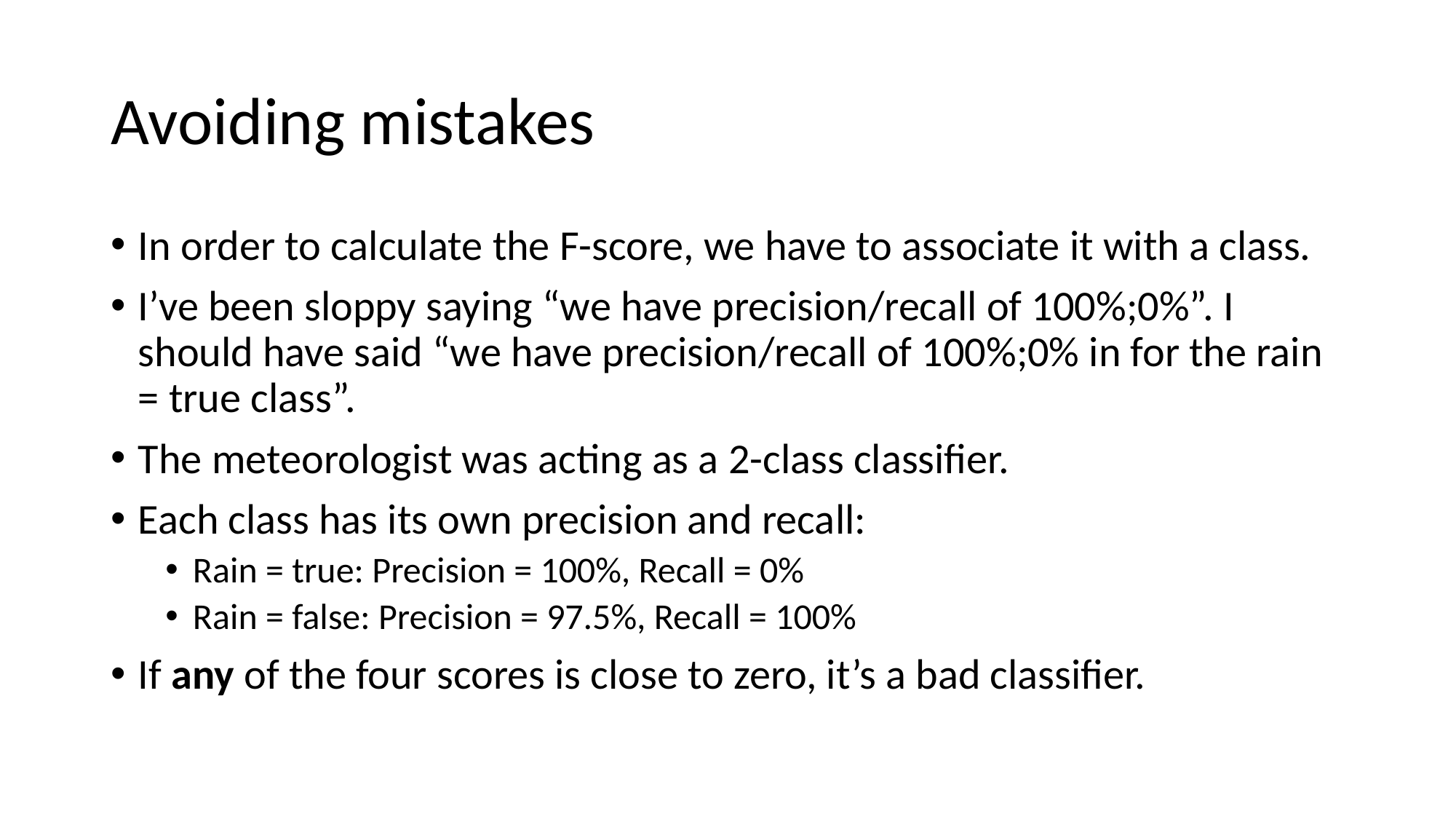

# Avoiding mistakes
In order to calculate the F-score, we have to associate it with a class.
I’ve been sloppy saying “we have precision/recall of 100%;0%”. I should have said “we have precision/recall of 100%;0% in for the rain = true class”.
The meteorologist was acting as a 2-class classifier.
Each class has its own precision and recall:
Rain = true: Precision = 100%, Recall = 0%
Rain = false: Precision = 97.5%, Recall = 100%
If any of the four scores is close to zero, it’s a bad classifier.